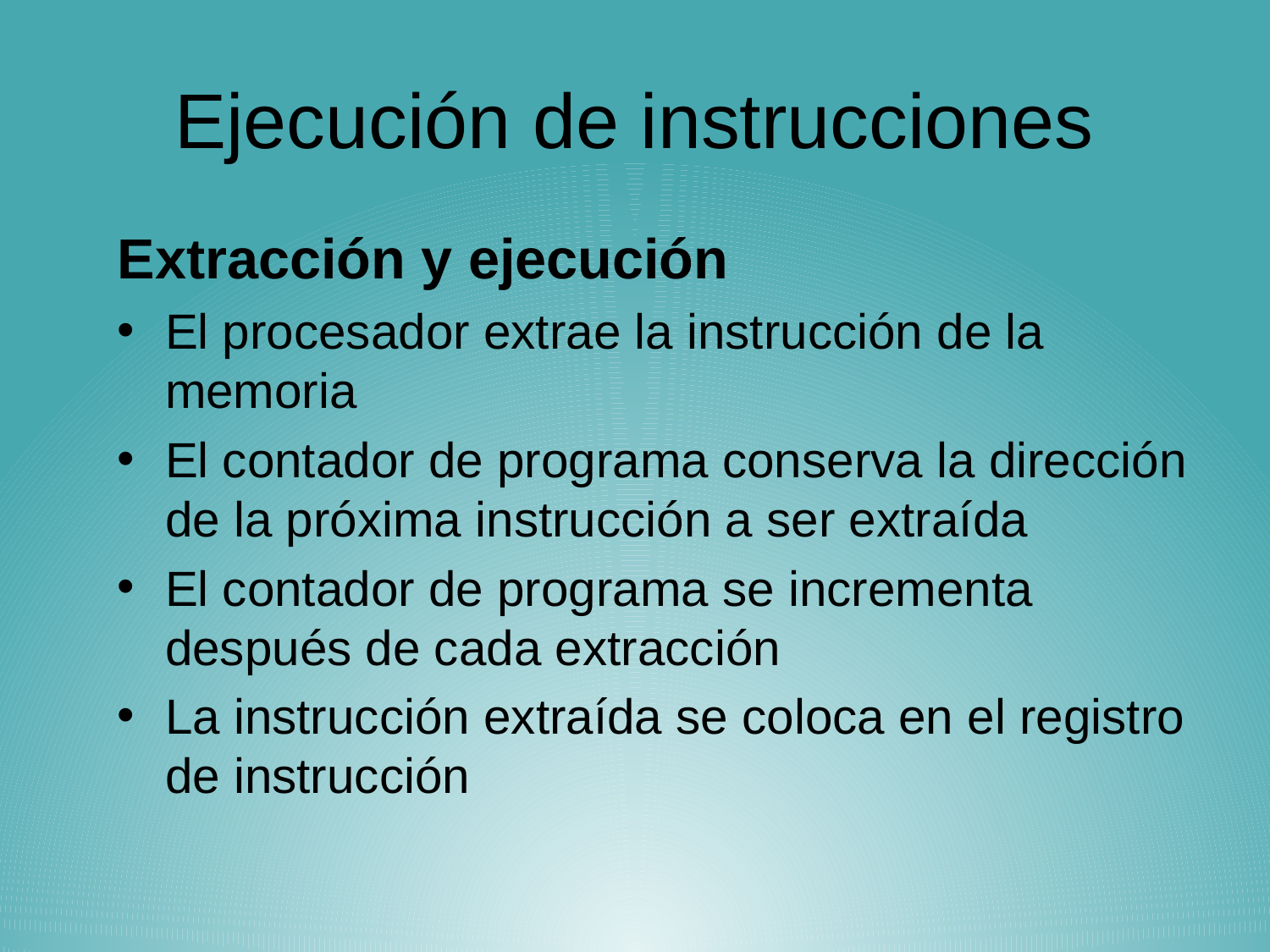

# Ejecución de instrucciones
Extracción y ejecución
El procesador extrae la instrucción de la memoria
El contador de programa conserva la dirección de la próxima instrucción a ser extraída
El contador de programa se incrementa después de cada extracción
La instrucción extraída se coloca en el registro de instrucción